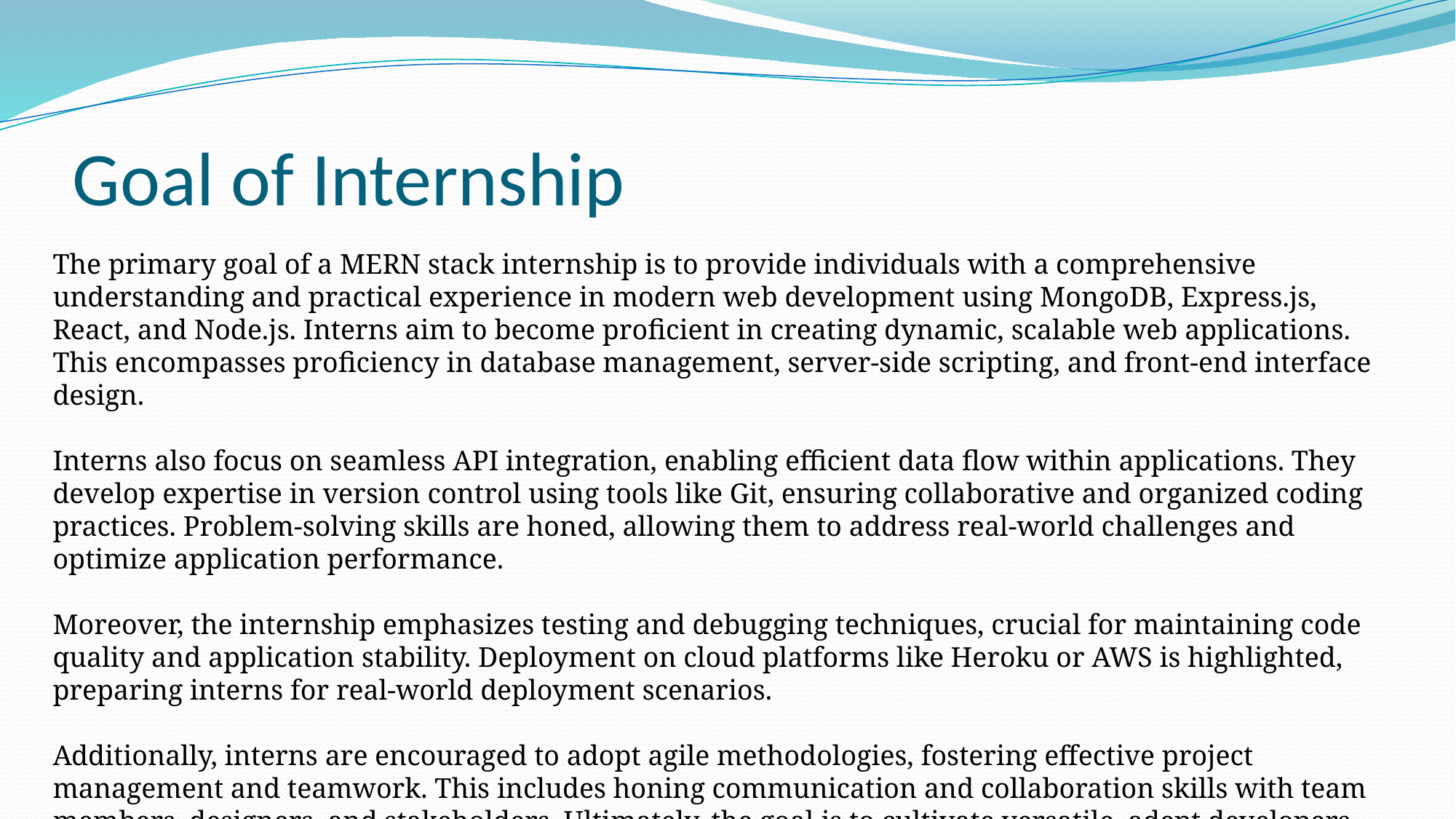

# Goal of Internship
The primary goal of a MERN stack internship is to provide individuals with a comprehensive understanding and practical experience in modern web development using MongoDB, Express.js, React, and Node.js. Interns aim to become proficient in creating dynamic, scalable web applications. This encompasses proficiency in database management, server-side scripting, and front-end interface design.

Interns also focus on seamless API integration, enabling efficient data flow within applications. They develop expertise in version control using tools like Git, ensuring collaborative and organized coding practices. Problem-solving skills are honed, allowing them to address real-world challenges and optimize application performance.

Moreover, the internship emphasizes testing and debugging techniques, crucial for maintaining code quality and application stability. Deployment on cloud platforms like Heroku or AWS is highlighted, preparing interns for real-world deployment scenarios.

Additionally, interns are encouraged to adopt agile methodologies, fostering effective project management and teamwork. This includes honing communication and collaboration skills with team members, designers, and stakeholders. Ultimately, the goal is to cultivate versatile, adept developers poised to contribute effectively in the dynamic field of modern web development.